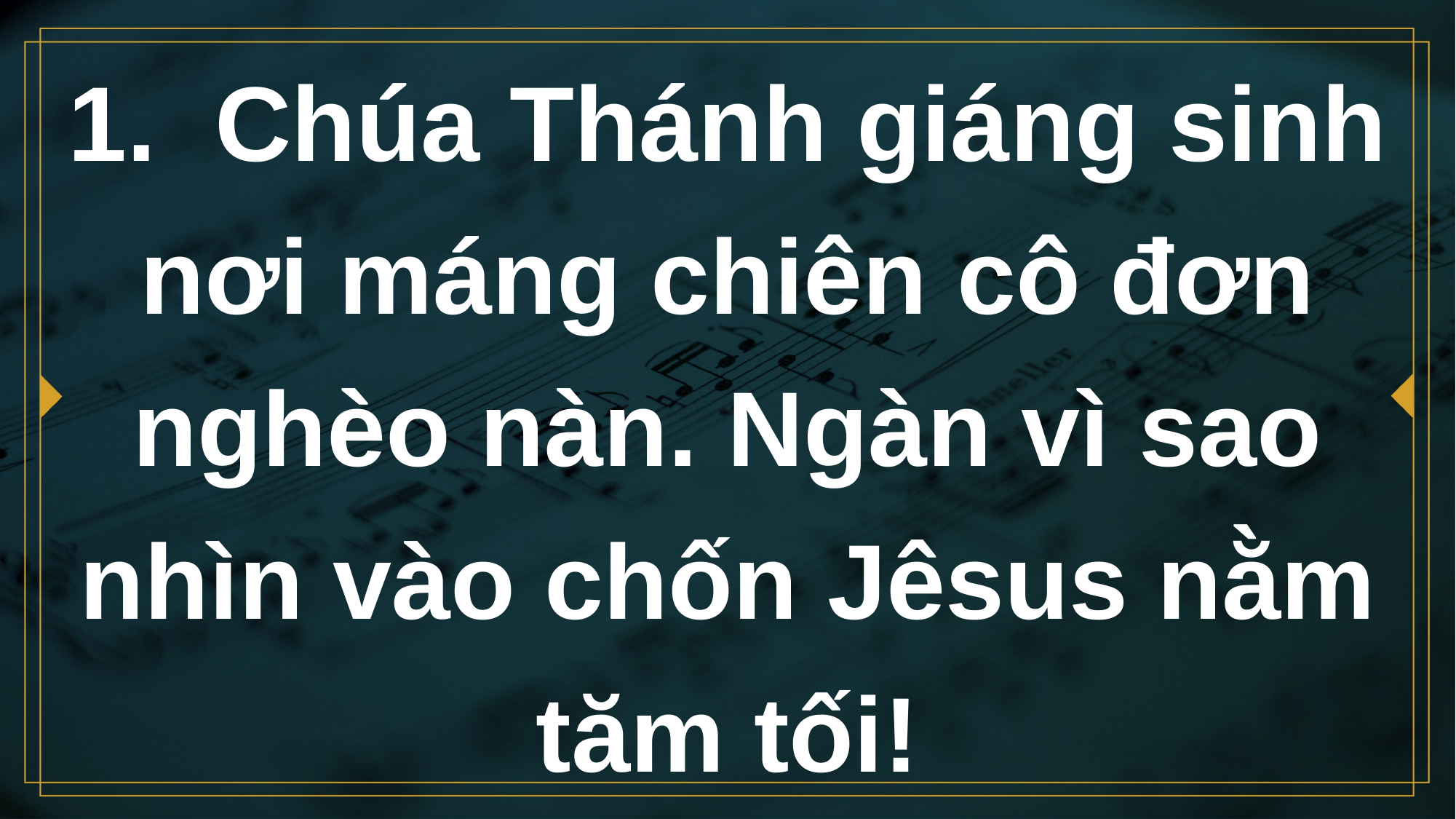

# 1.  Chúa Thánh giáng sinh nơi máng chiên cô đơn nghèo nàn. Ngàn vì sao nhìn vào chốn Jêsus nằm tăm tối!